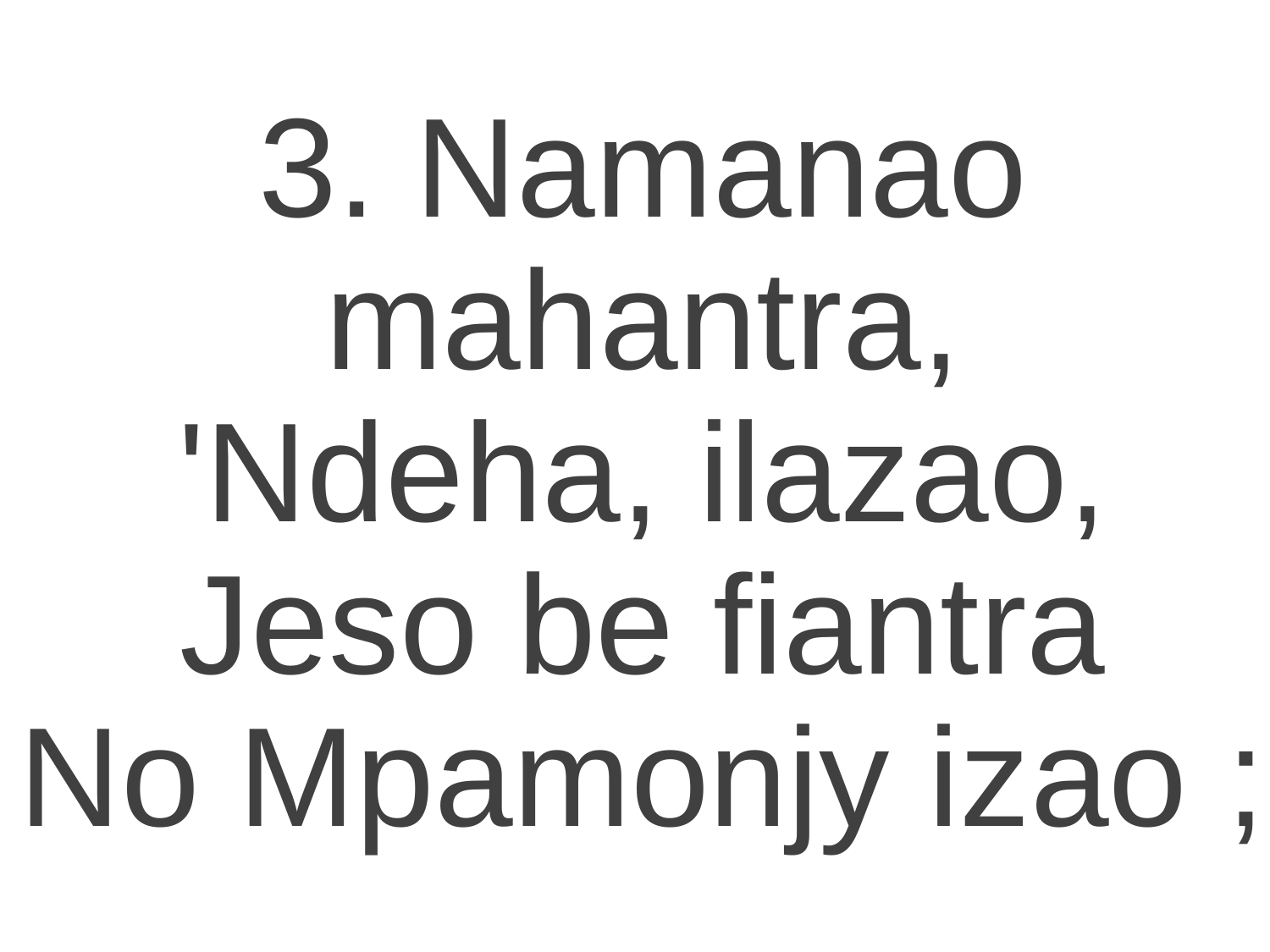

3. Namanao mahantra,
'Ndeha, ilazao,
Jeso be fiantra
No Mpamonjy izao ;